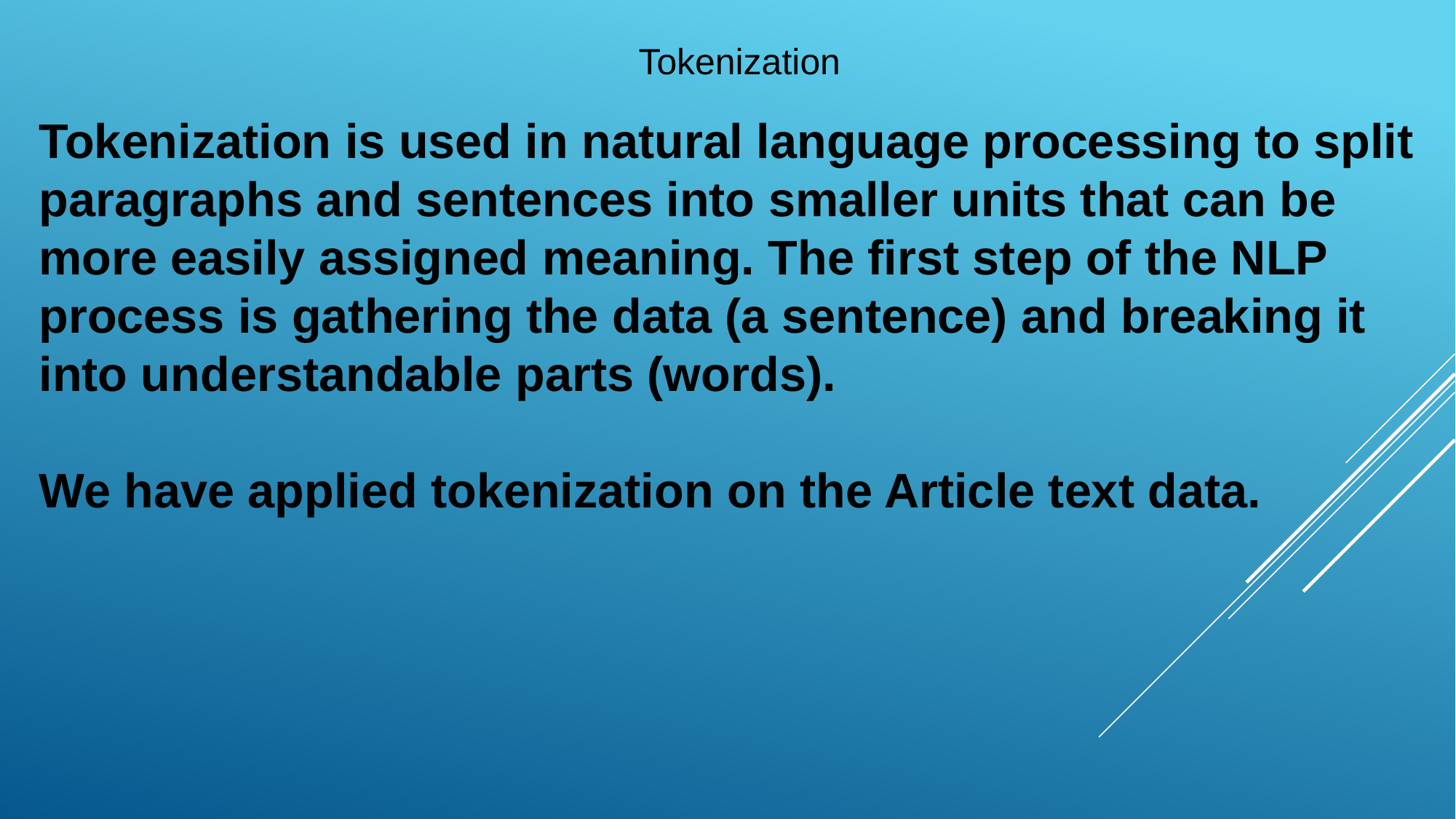

Tokenization
Tokenization is used in natural language processing to split
paragraphs and sentences into smaller units that can be more easily assigned meaning. The first step of the NLP process is gathering the data (a sentence) and breaking it into understandable parts (words).

We have applied tokenization on the Article text data.